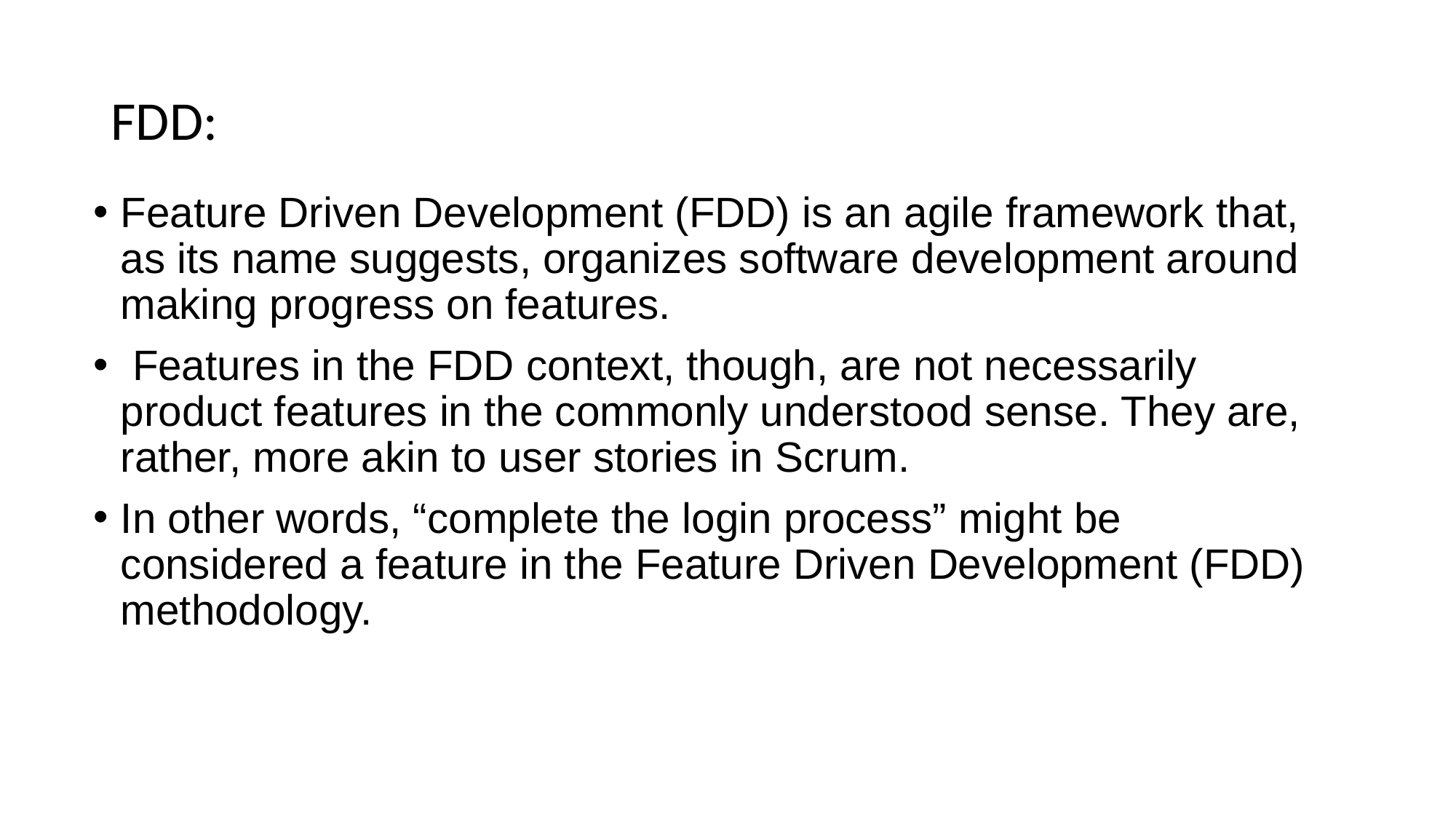

# FDD:
Feature Driven Development (FDD) is an agile framework that, as its name suggests, organizes software development around making progress on features.
 Features in the FDD context, though, are not necessarily product features in the commonly understood sense. They are, rather, more akin to user stories in Scrum.
In other words, “complete the login process” might be considered a feature in the Feature Driven Development (FDD) methodology.